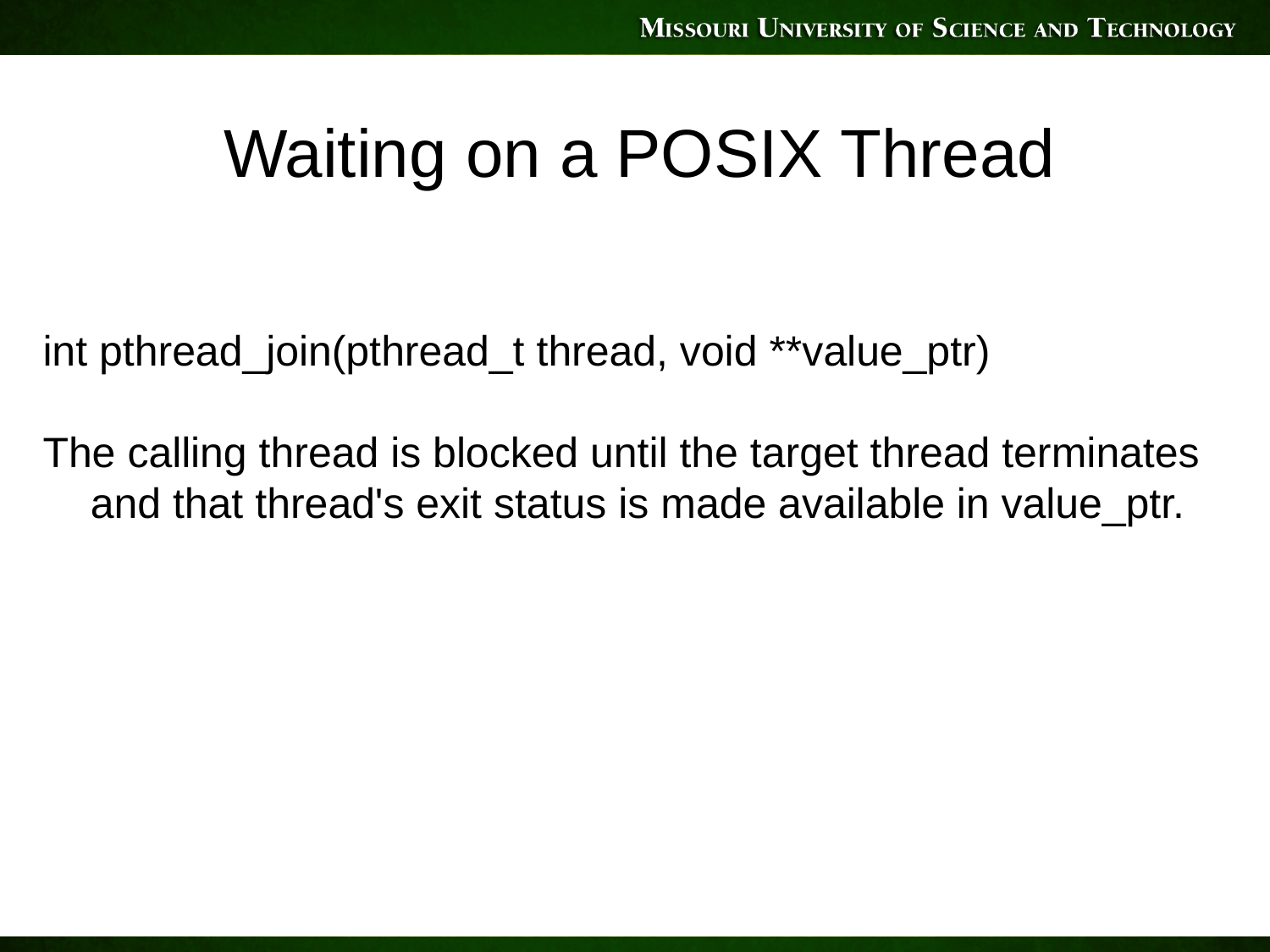

# Waiting on a POSIX Thread
int pthread_join(pthread_t thread, void **value_ptr)

The calling thread is blocked until the target thread terminates and that thread's exit status is made available in value_ptr.